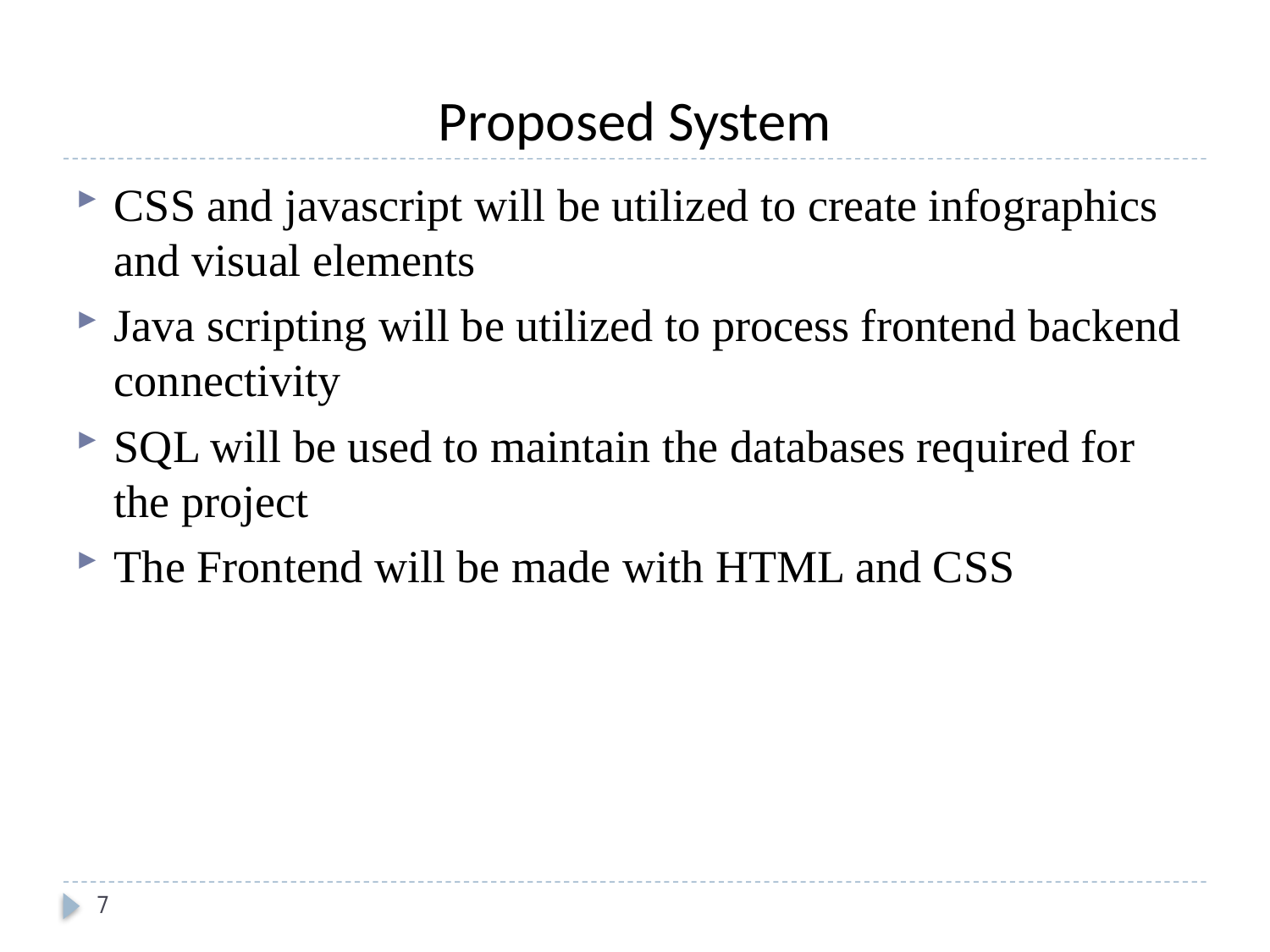

# Proposed System
CSS and javascript will be utilized to create infographics and visual elements
Java scripting will be utilized to process frontend backend connectivity
SQL will be used to maintain the databases required for the project
The Frontend will be made with HTML and CSS
7